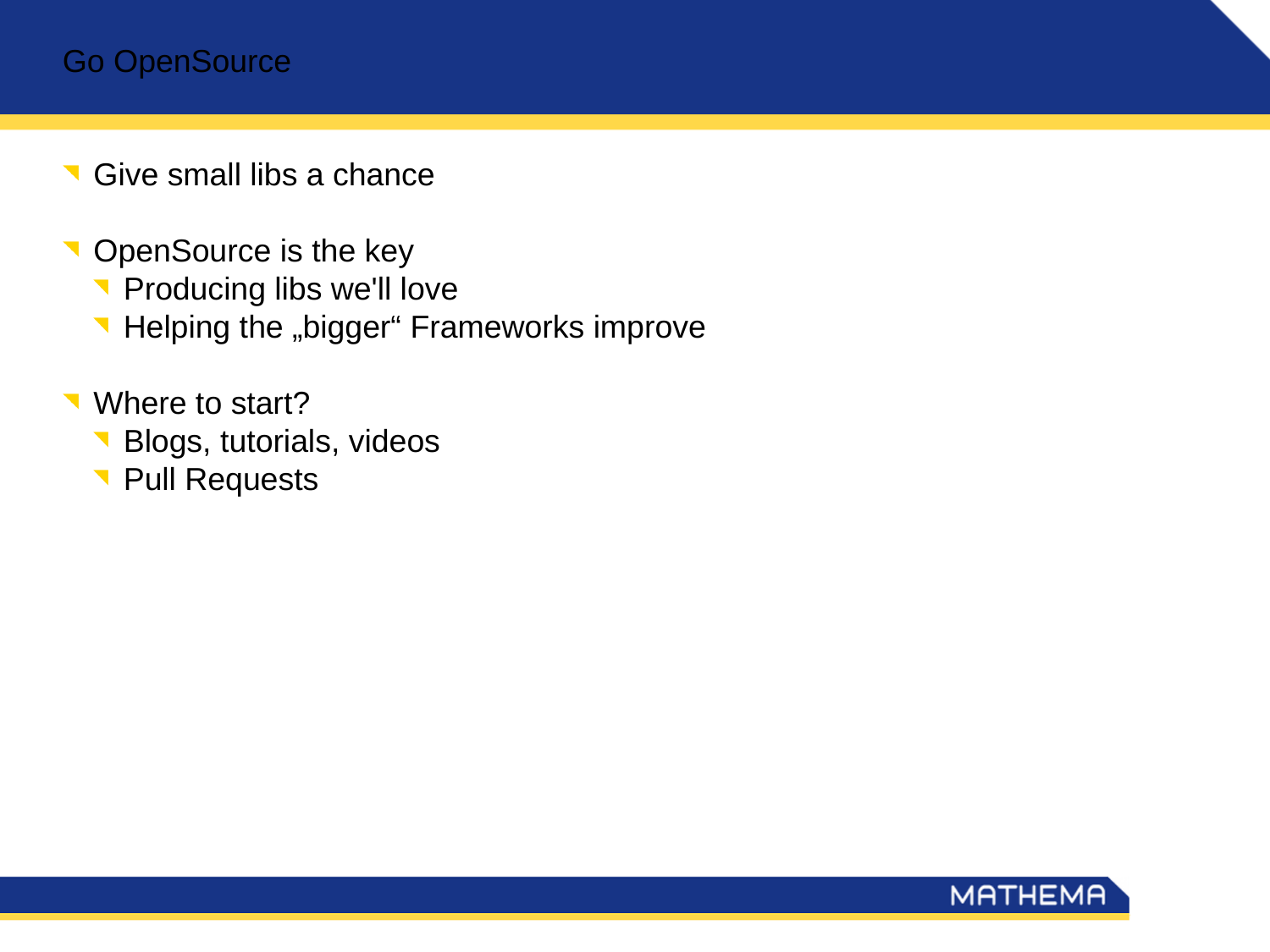

Go OpenSource
Give small libs a chance

OpenSource is the key
Producing libs we'll love
Helping the „bigger“ Frameworks improve

Where to start?
Blogs, tutorials, videos
Pull Requests